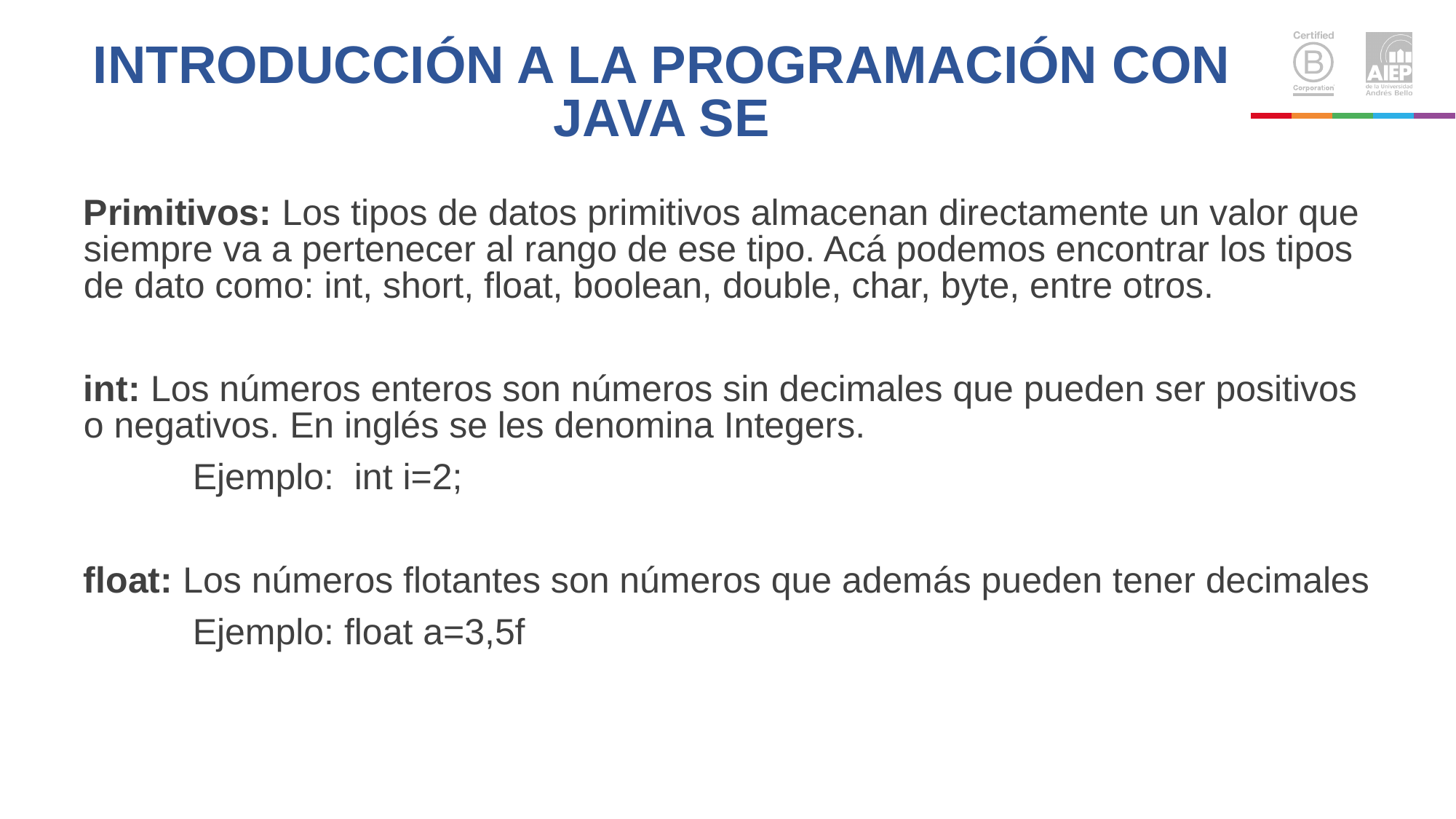

# INTRODUCCIÓN A LA PROGRAMACIÓN CON JAVA SE
Primitivos: Los tipos de datos primitivos almacenan directamente un valor que siempre va a pertenecer al rango de ese tipo. Acá podemos encontrar los tipos de dato como: int, short, float, boolean, double, char, byte, entre otros.

int: Los números enteros son números sin decimales que pueden ser positivos o negativos. En inglés se les denomina Integers.
	Ejemplo:  int i=2;

float: Los números flotantes son números que además pueden tener decimales
	Ejemplo: float a=3,5f